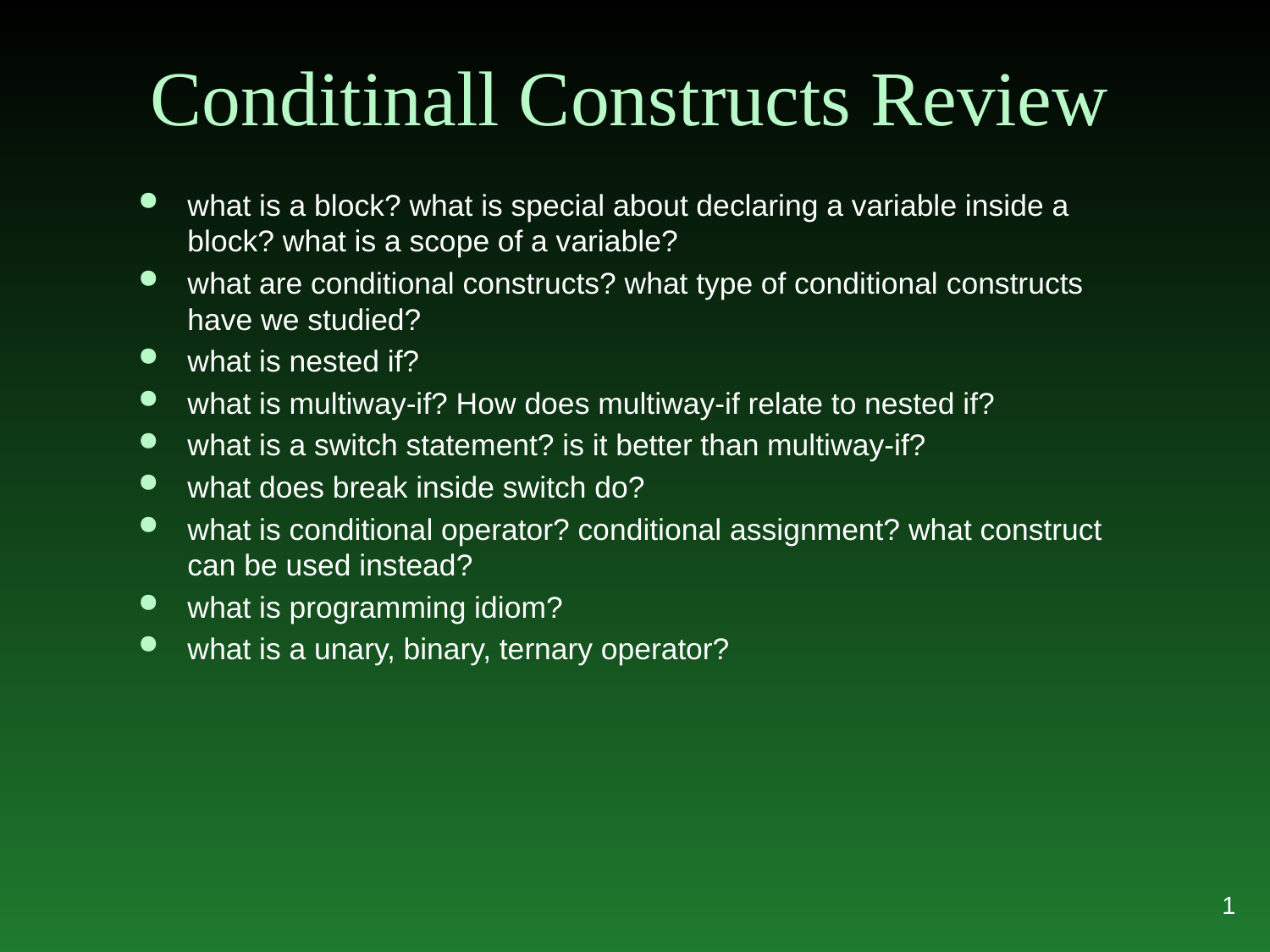

# Conditinall Constructs Review
what is a block? what is special about declaring a variable inside a block? what is a scope of a variable?
what are conditional constructs? what type of conditional constructs have we studied?
what is nested if?
what is multiway-if? How does multiway-if relate to nested if?
what is a switch statement? is it better than multiway-if?
what does break inside switch do?
what is conditional operator? conditional assignment? what construct can be used instead?
what is programming idiom?
what is a unary, binary, ternary operator?
1